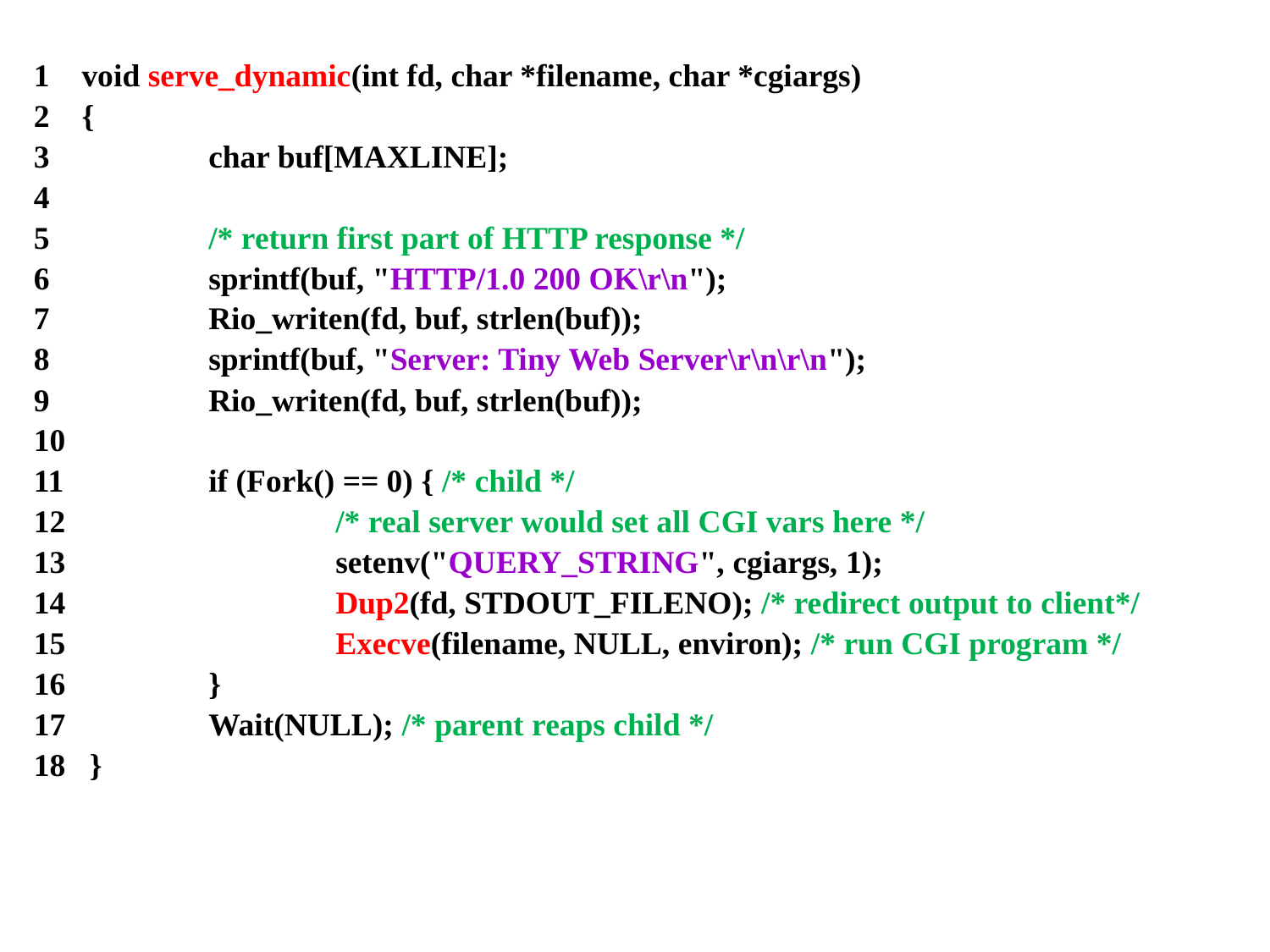

1    void serve_dynamic(int fd, char *filename, char *cgiargs)
2    {
3    	char buf[MAXLINE];
4
5    	/* return first part of HTTP response */
6    	sprintf(buf, "HTTP/1.0 200 OK\r\n");
7    	Rio_writen(fd, buf, strlen(buf));
8    	sprintf(buf, "Server: Tiny Web Server\r\n\r\n");
9    	Rio_writen(fd, buf, strlen(buf));
10
11   	if (Fork() == 0) { /* child */
12      		/* real server would set all CGI vars here */
13      		setenv("QUERY_STRING", cgiargs, 1);
14      		Dup2(fd, STDOUT_FILENO); /* redirect output to client*/
15      		Execve(filename, NULL, environ); /* run CGI program */
16   	}
17   	Wait(NULL); /* parent reaps child */
18   }
# The Tiny Web Server
43